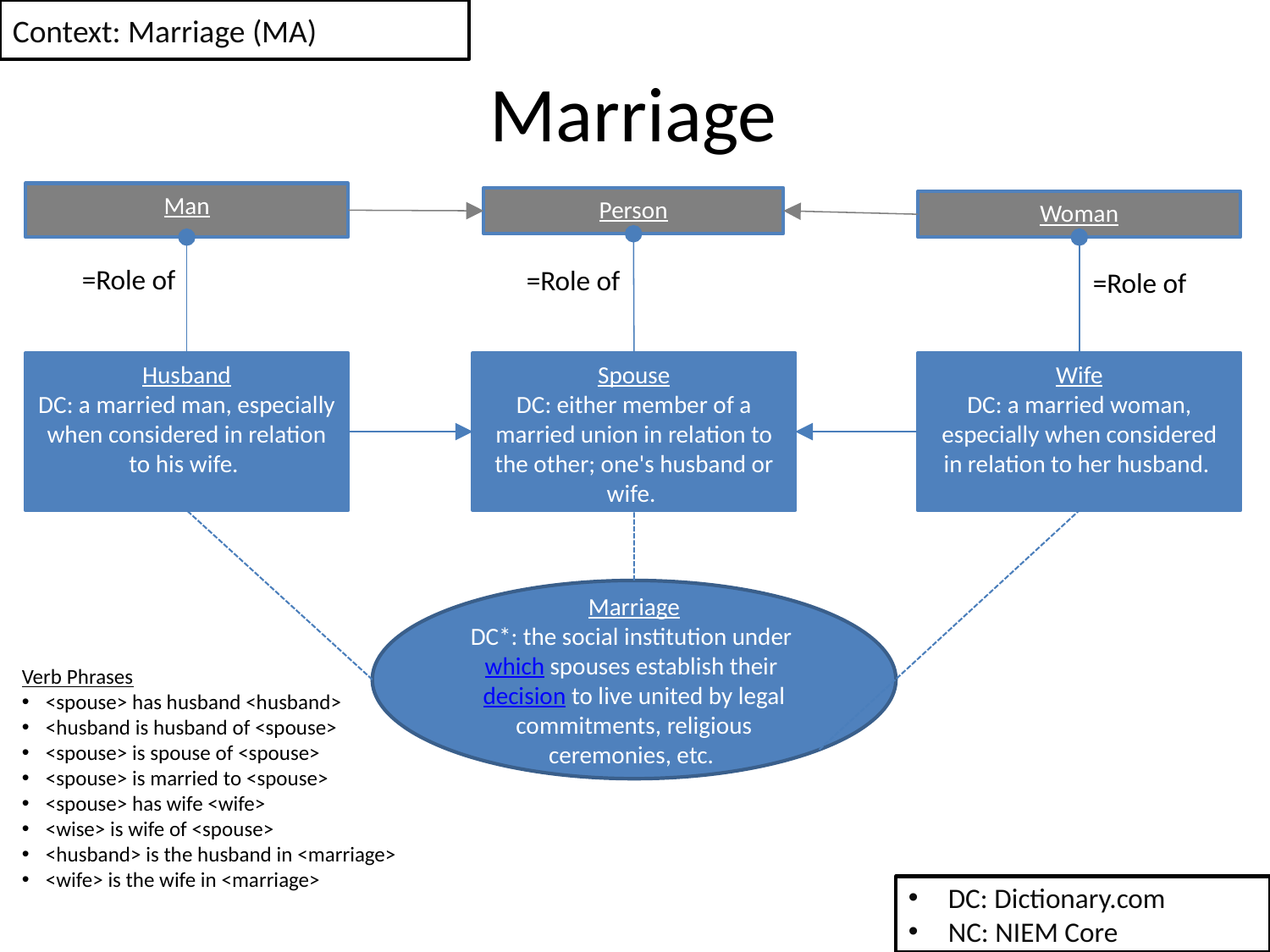

Context: Marriage (MA)
# Marriage
Man
Person
Woman
=Role of
=Role of
=Role of
Husband
DC: a married man, especially when considered in relation to his wife.
Spouse
DC: either member of a married union in relation to the other; one's husband or wife.
Wife
DC: a married woman, especially when considered in relation to her husband.
Marriage
DC*: the social institution under which spouses establish their decision to live united by legal commitments, religious ceremonies, etc.
Verb Phrases
<spouse> has husband <husband>
<husband is husband of <spouse>
<spouse> is spouse of <spouse>
<spouse> is married to <spouse>
<spouse> has wife <wife>
<wise> is wife of <spouse>
<husband> is the husband in <marriage>
<wife> is the wife in <marriage>

DC: Dictionary.com
NC: NIEM Core